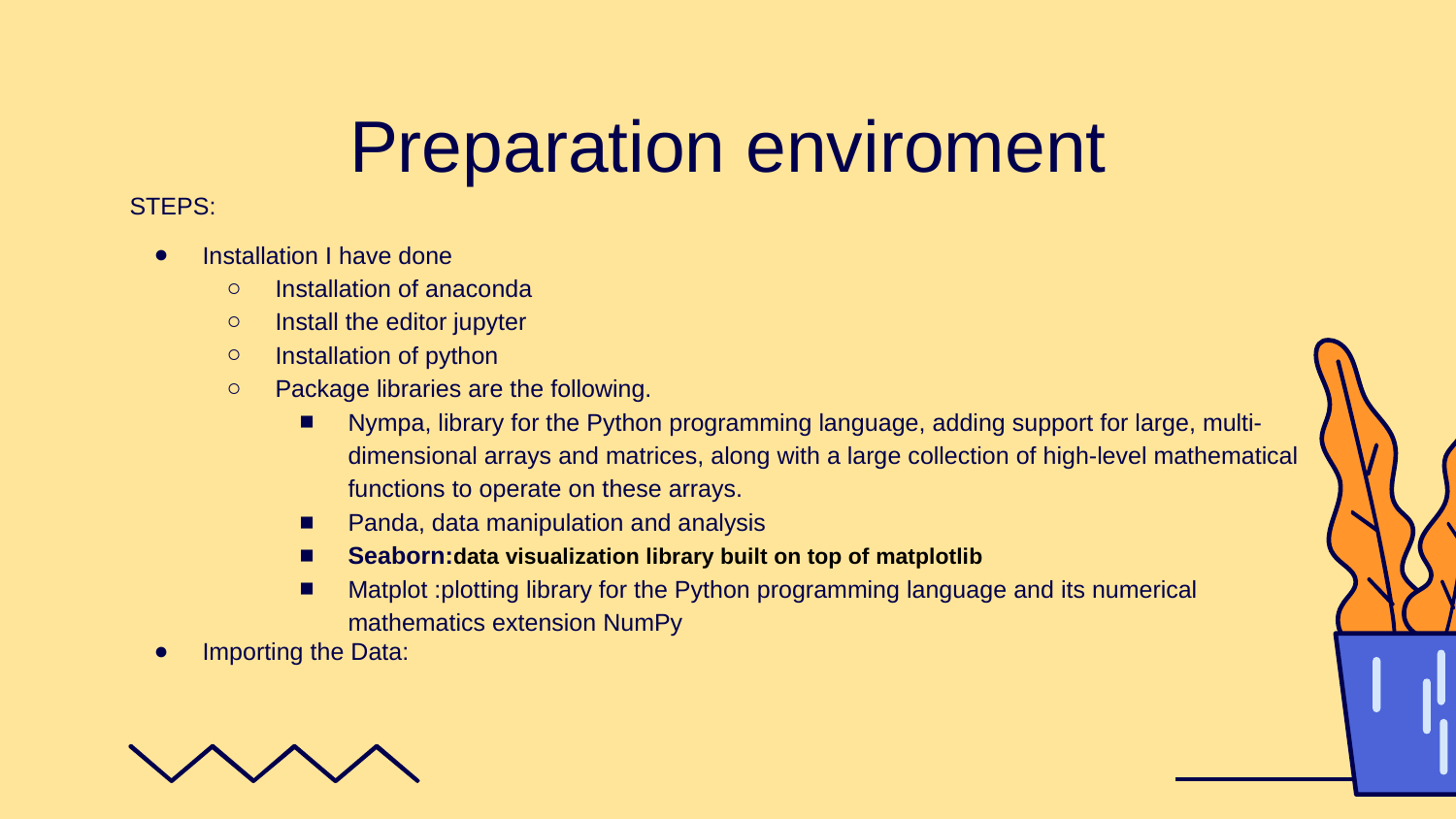

# Preparation enviroment

STEPS:
Installation I have done
Installation of anaconda
Install the editor jupyter
Installation of python
Package libraries are the following.
Nympa, library for the Python programming language, adding support for large, multi-dimensional arrays and matrices, along with a large collection of high-level mathematical functions to operate on these arrays.
Panda, data manipulation and analysis
Seaborn:data visualization library built on top of matplotlib
Matplot :plotting library for the Python programming language and its numerical mathematics extension NumPy
Importing the Data: